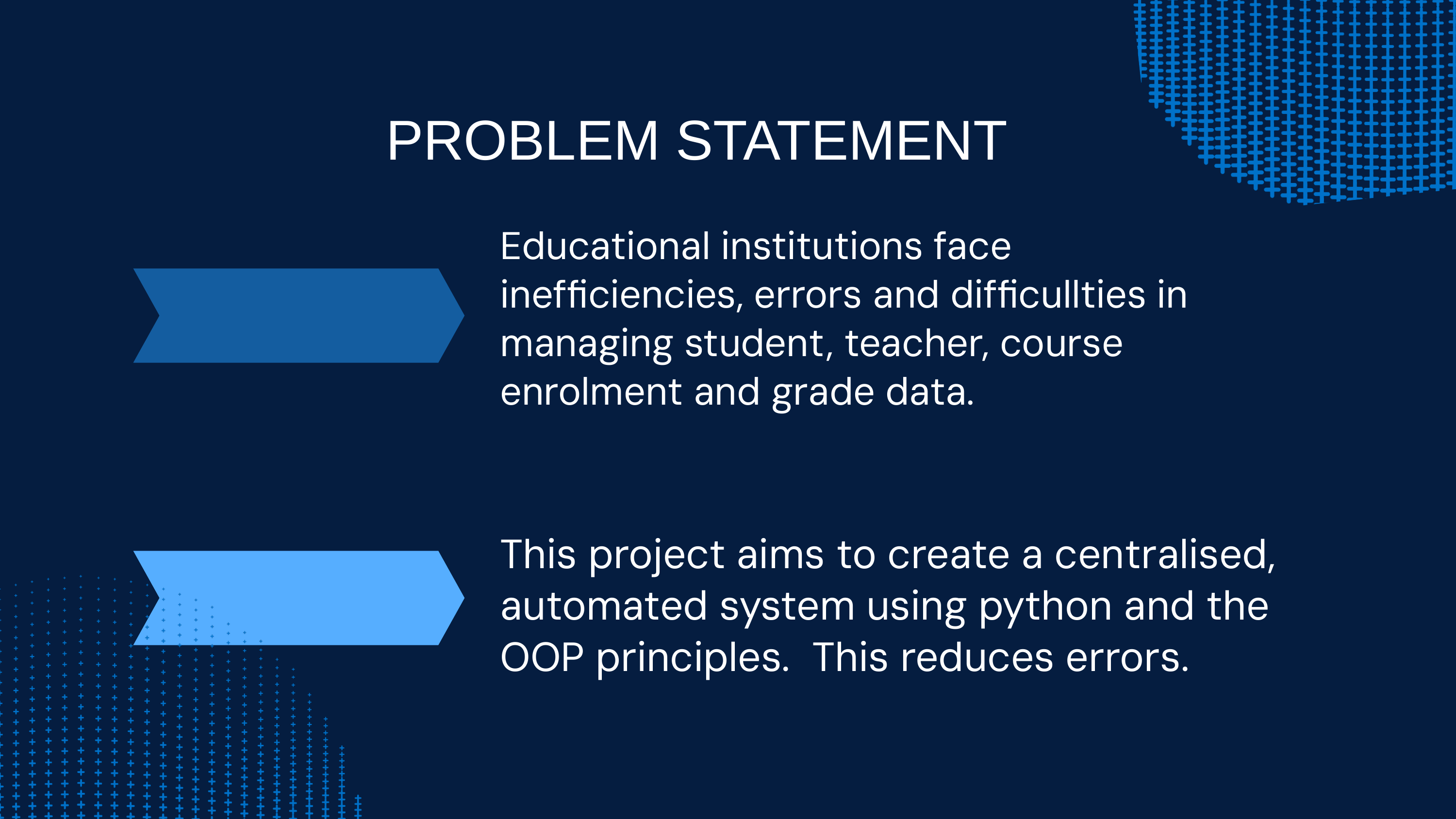

PROBLEM STATEMENT
Educational institutions face inefficiencies, errors and difficullties in managing student, teacher, course enrolment and grade data.

April
This project aims to create a centralised, automated system using python and the OOP principles.  This reduces errors.

May